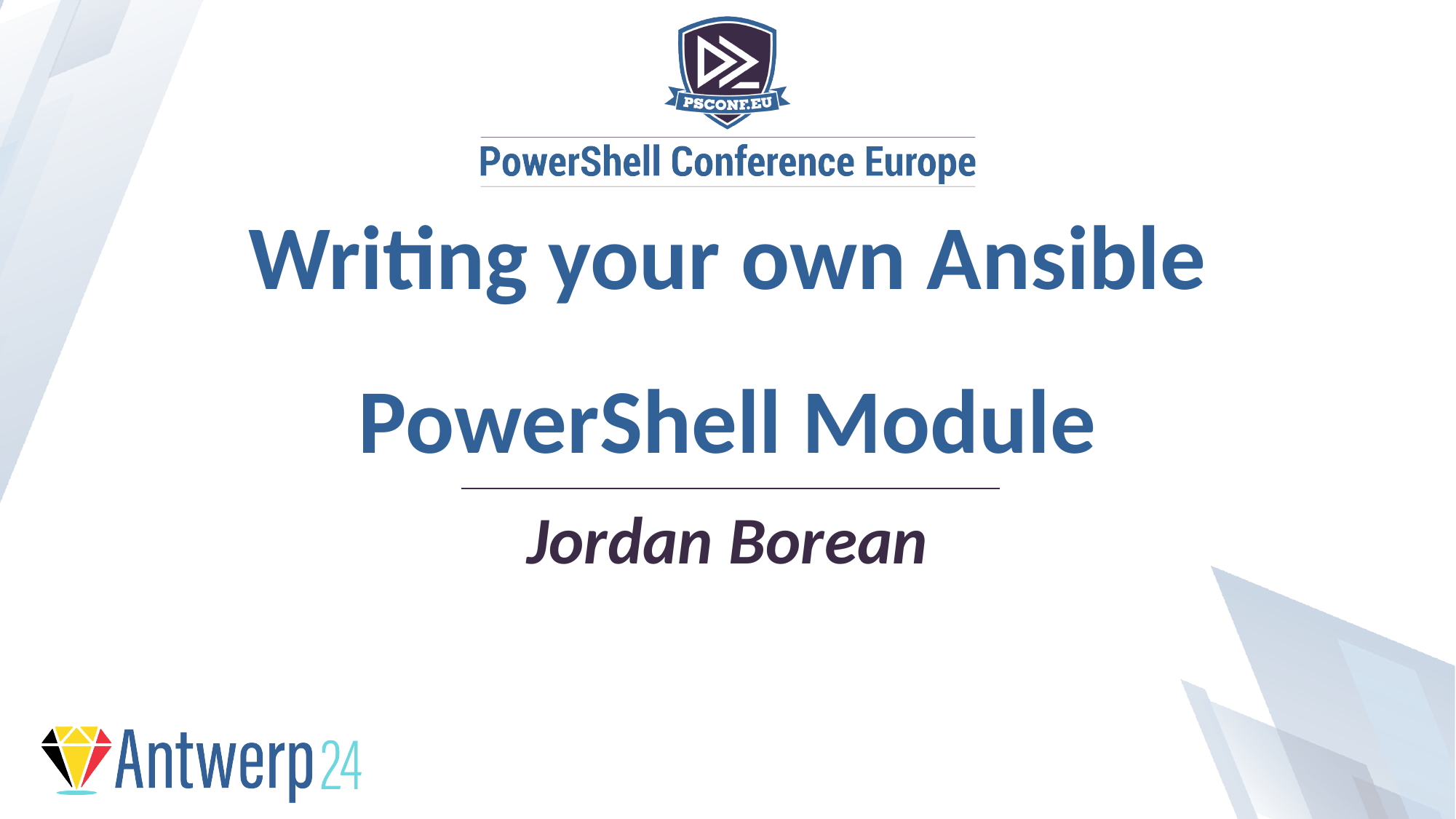

# Writing your own Ansible PowerShell Module
Jordan Borean